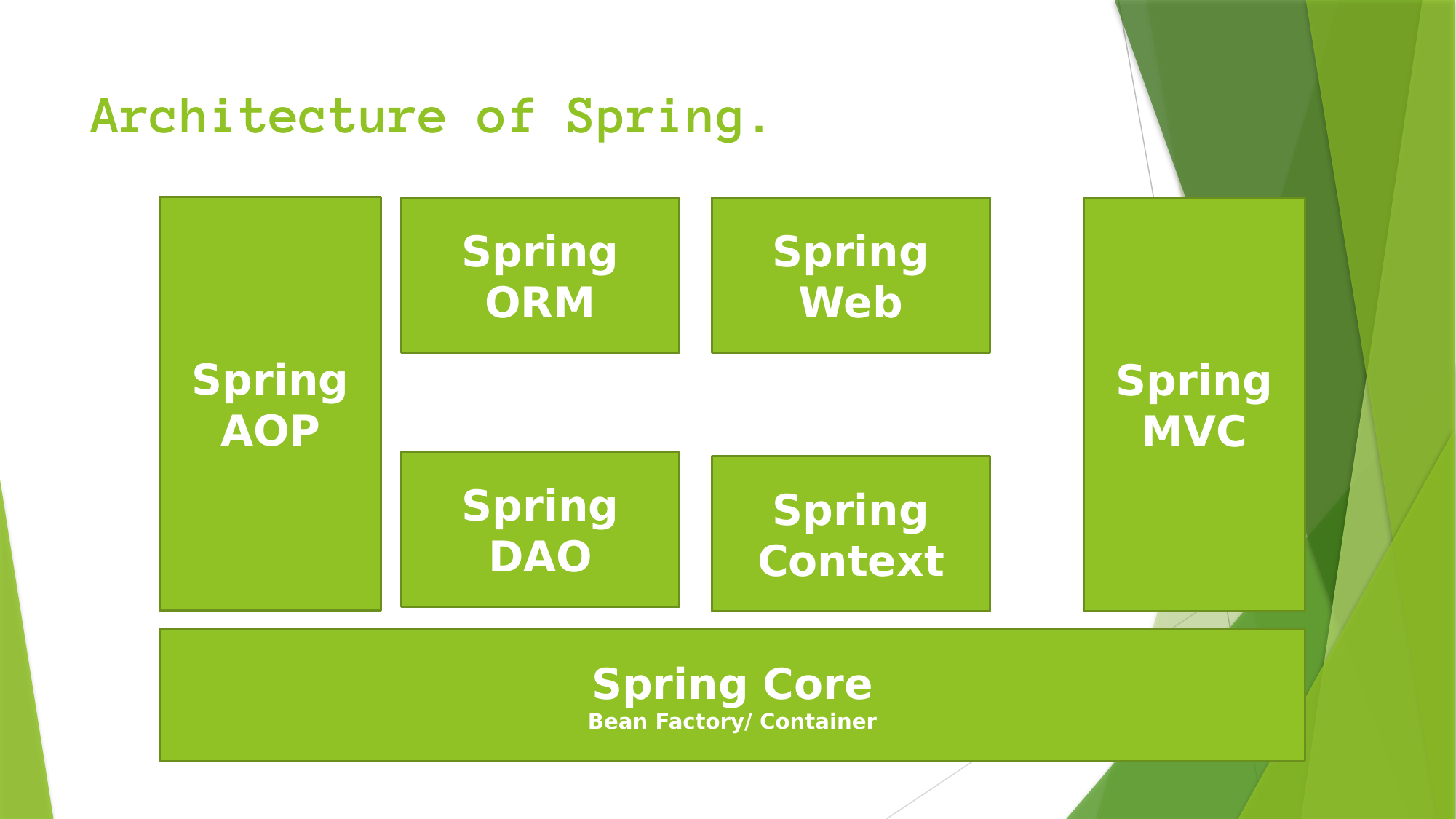

# Architecture of Spring.
Spring AOP
Spring ORM
Spring Web
Spring MVC
Spring DAO
Spring Context
Spring Core
Bean Factory/ Container